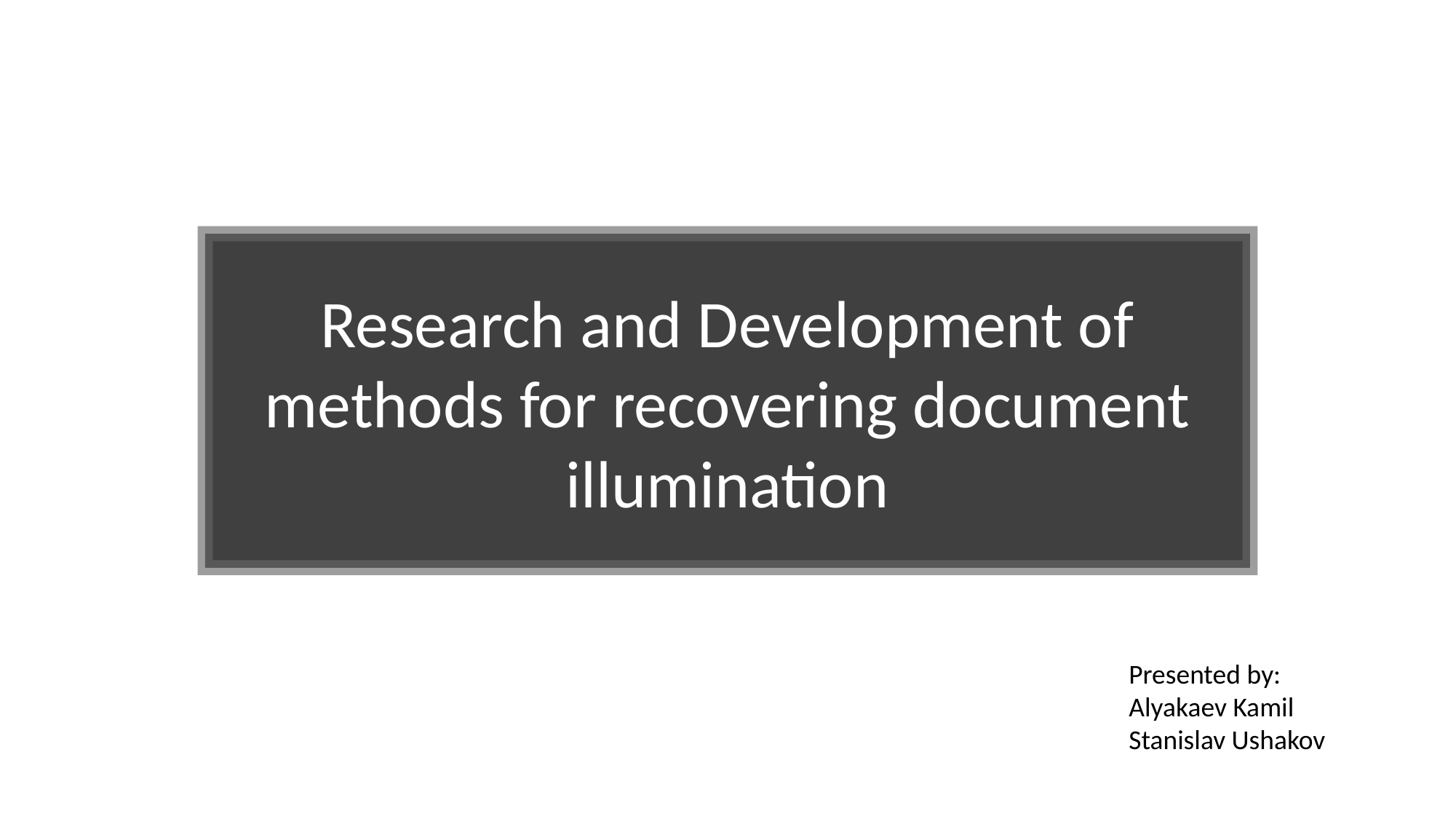

Research and Development of methods for recovering document illumination
Presented by:
Alyakaev Kamil
Stanislav Ushakov